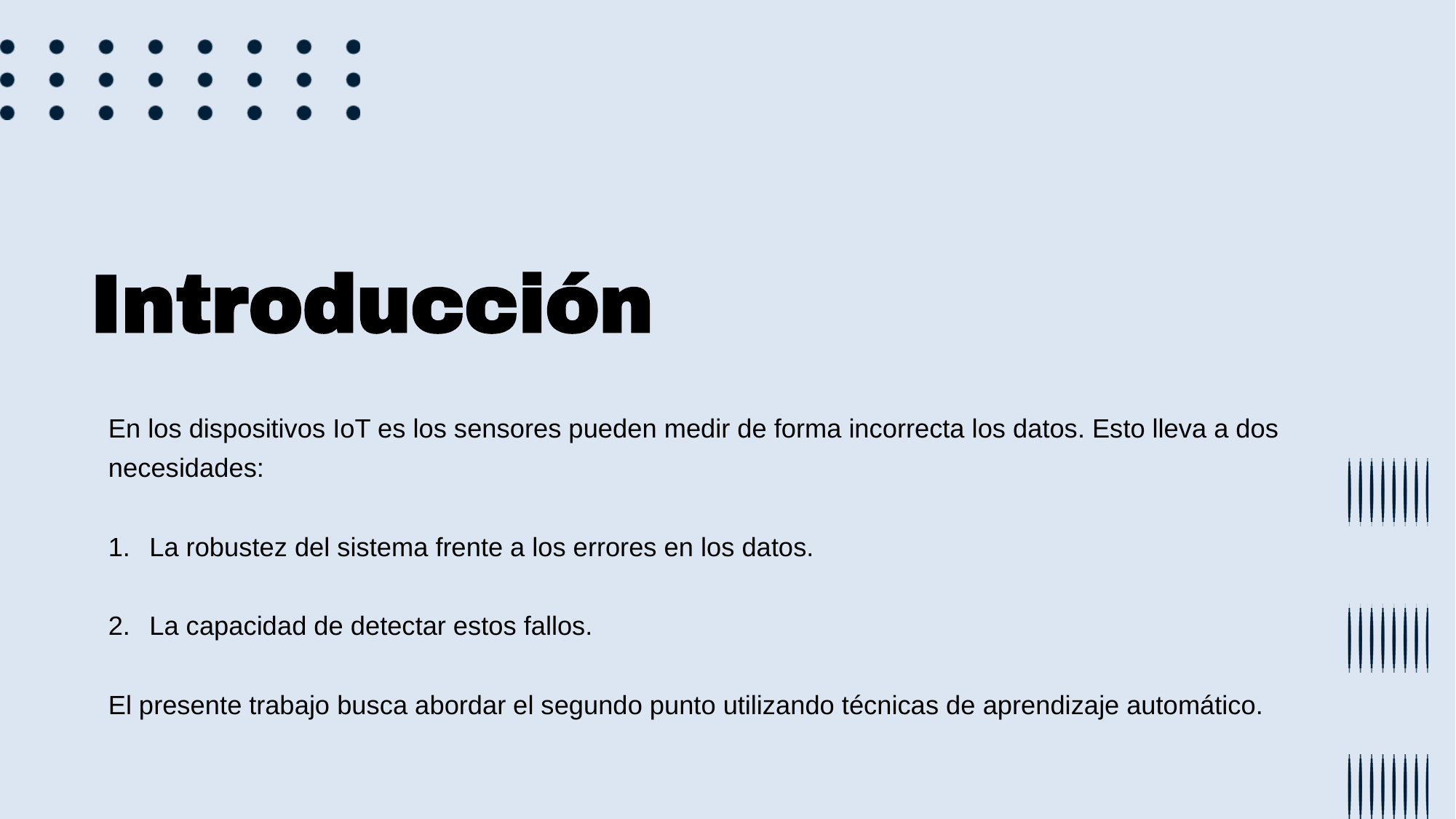

Introducción
En los dispositivos IoT es los sensores pueden medir de forma incorrecta los datos. Esto lleva a dos necesidades:

La robustez del sistema frente a los errores en los datos.
La capacidad de detectar estos fallos.

El presente trabajo busca abordar el segundo punto utilizando técnicas de aprendizaje automático.